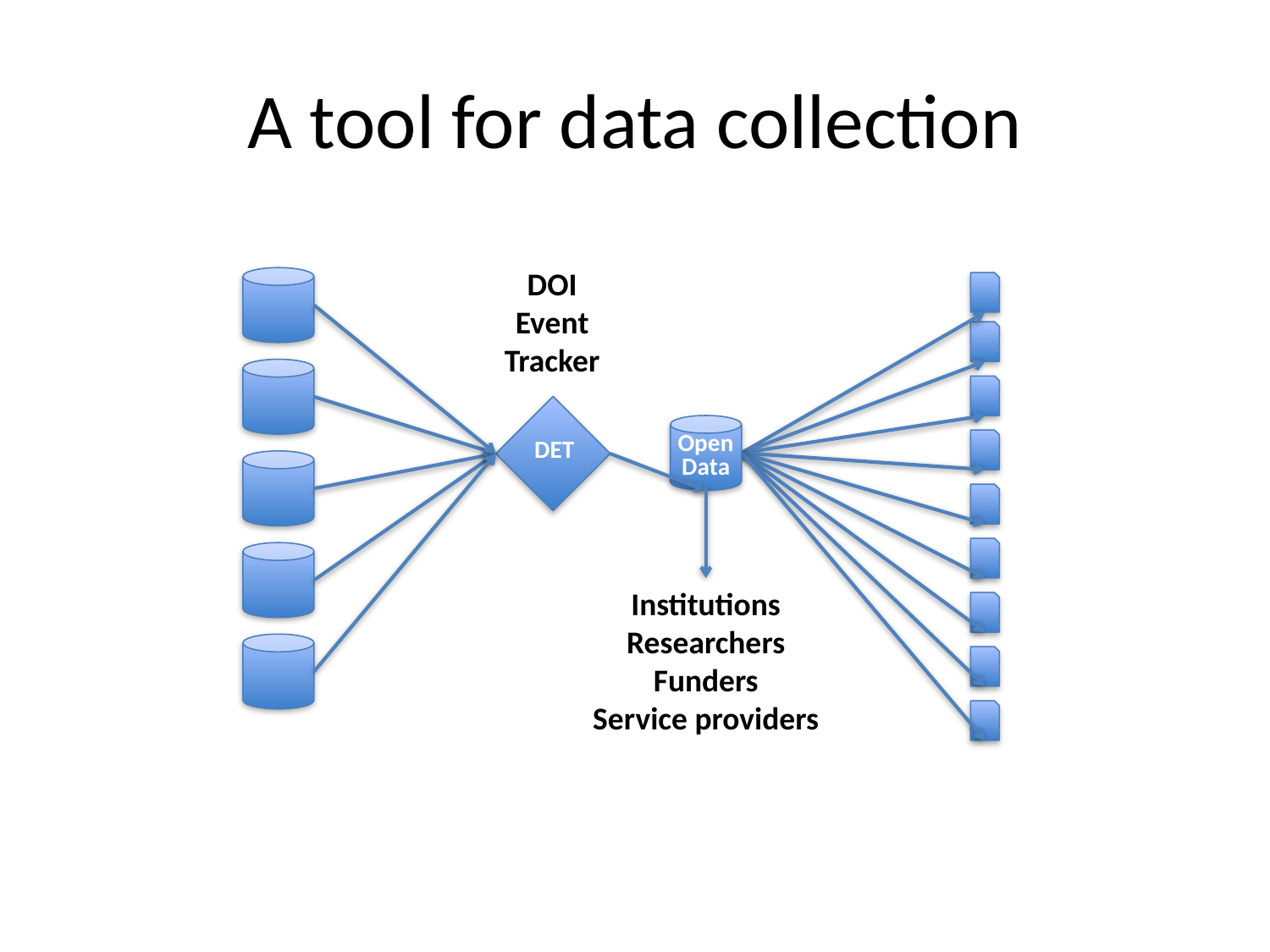

# A tool for data collection
DOI
Event
Tracker

Open
Data
DET

Institutions
Researchers
Funders
Service providers